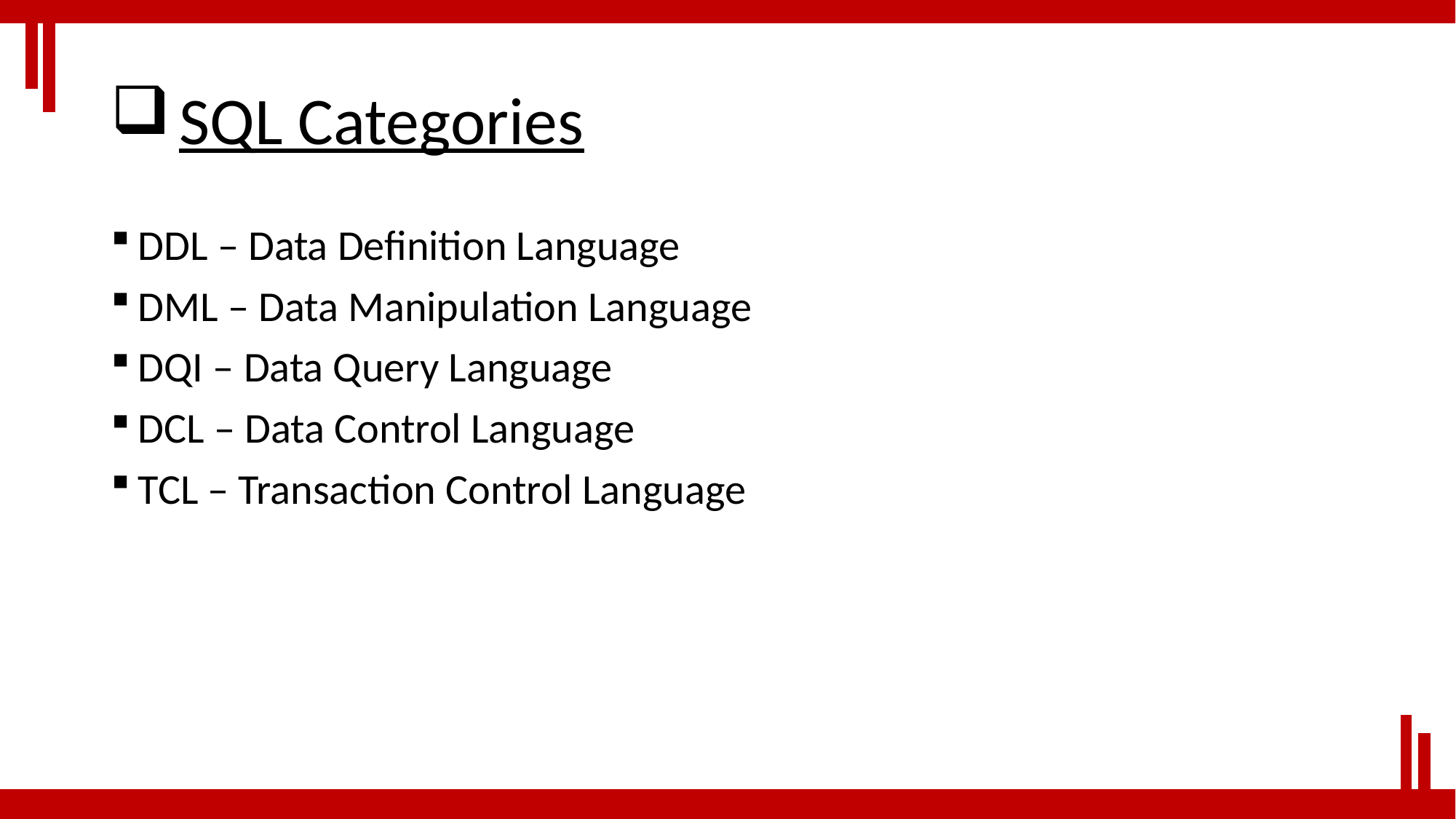

# SQL Categories
DDL – Data Definition Language
DML – Data Manipulation Language
DQI – Data Query Language
DCL – Data Control Language
TCL – Transaction Control Language